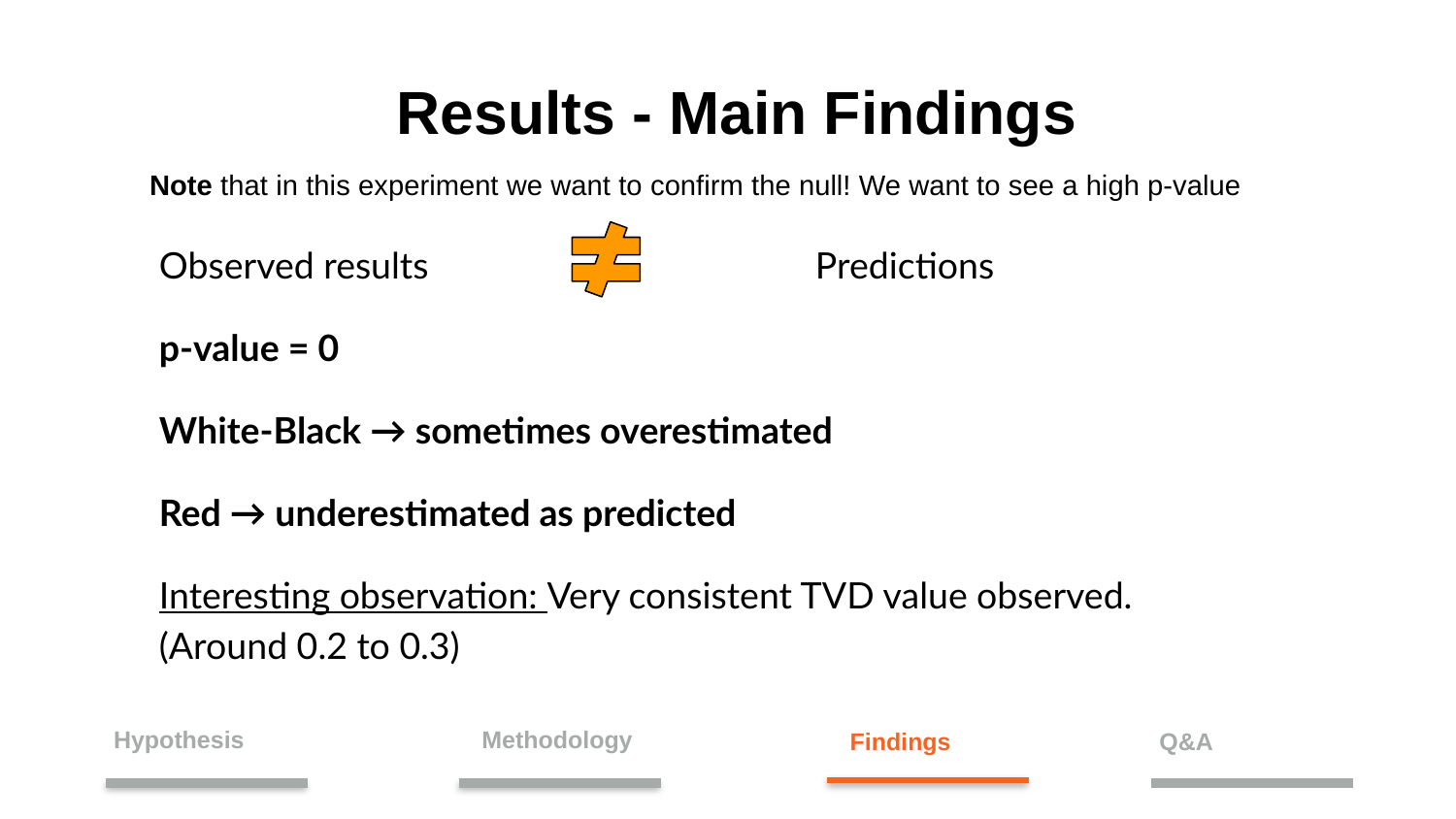

# Results - Main Findings
Note that in this experiment we want to confirm the null! We want to see a high p-value
Observed results   		        Predictions
p-value = 0
White-Black → sometimes overestimated
Red → underestimated as predicted
Interesting observation: Very consistent TVD value observed. (Around 0.2 to 0.3)

Hypothesis
Methodology
Findings

Q&A